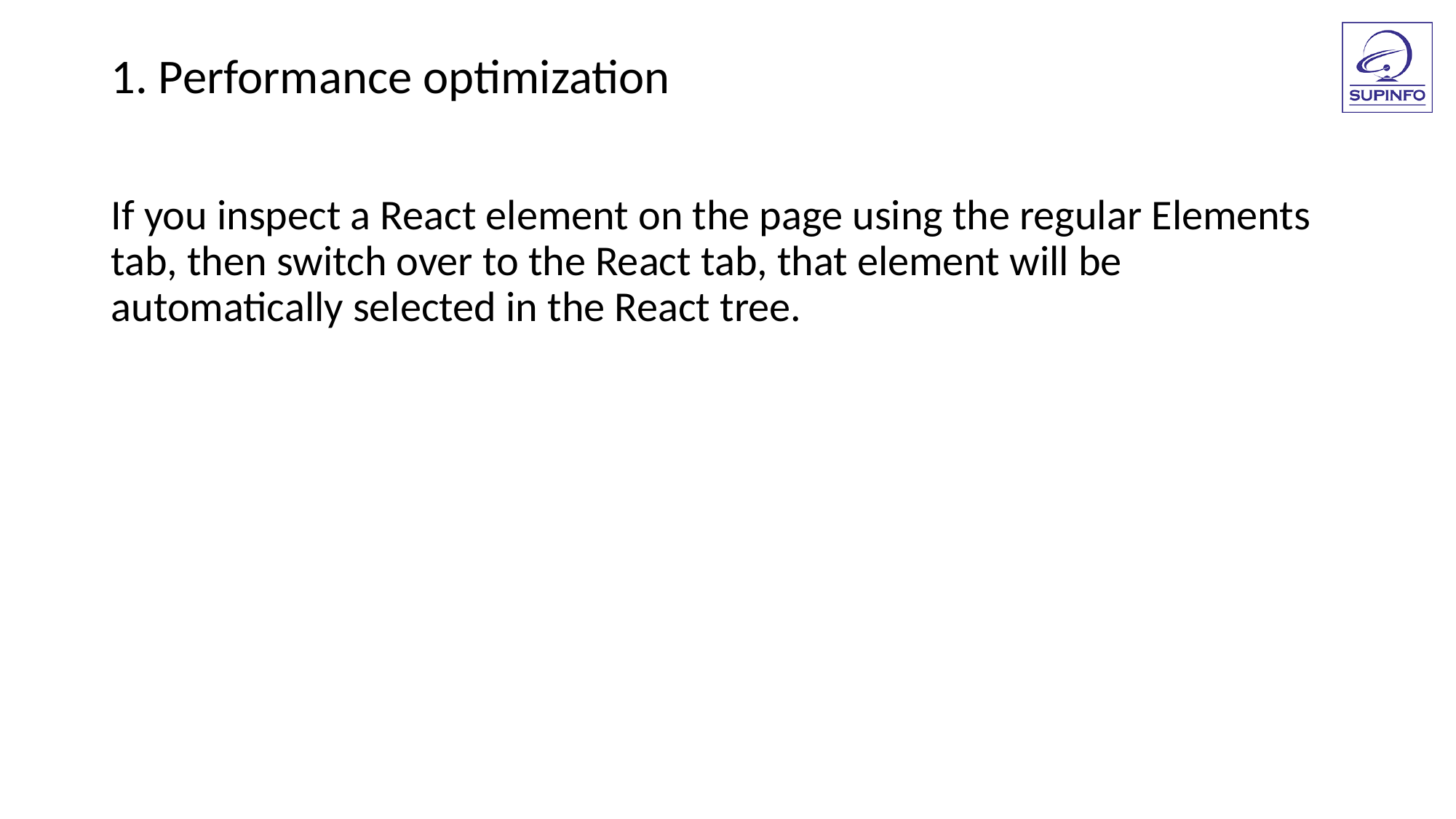

1. Performance optimization
If you inspect a React element on the page using the regular Elements tab, then switch over to the React tab, that element will be automatically selected in the React tree.